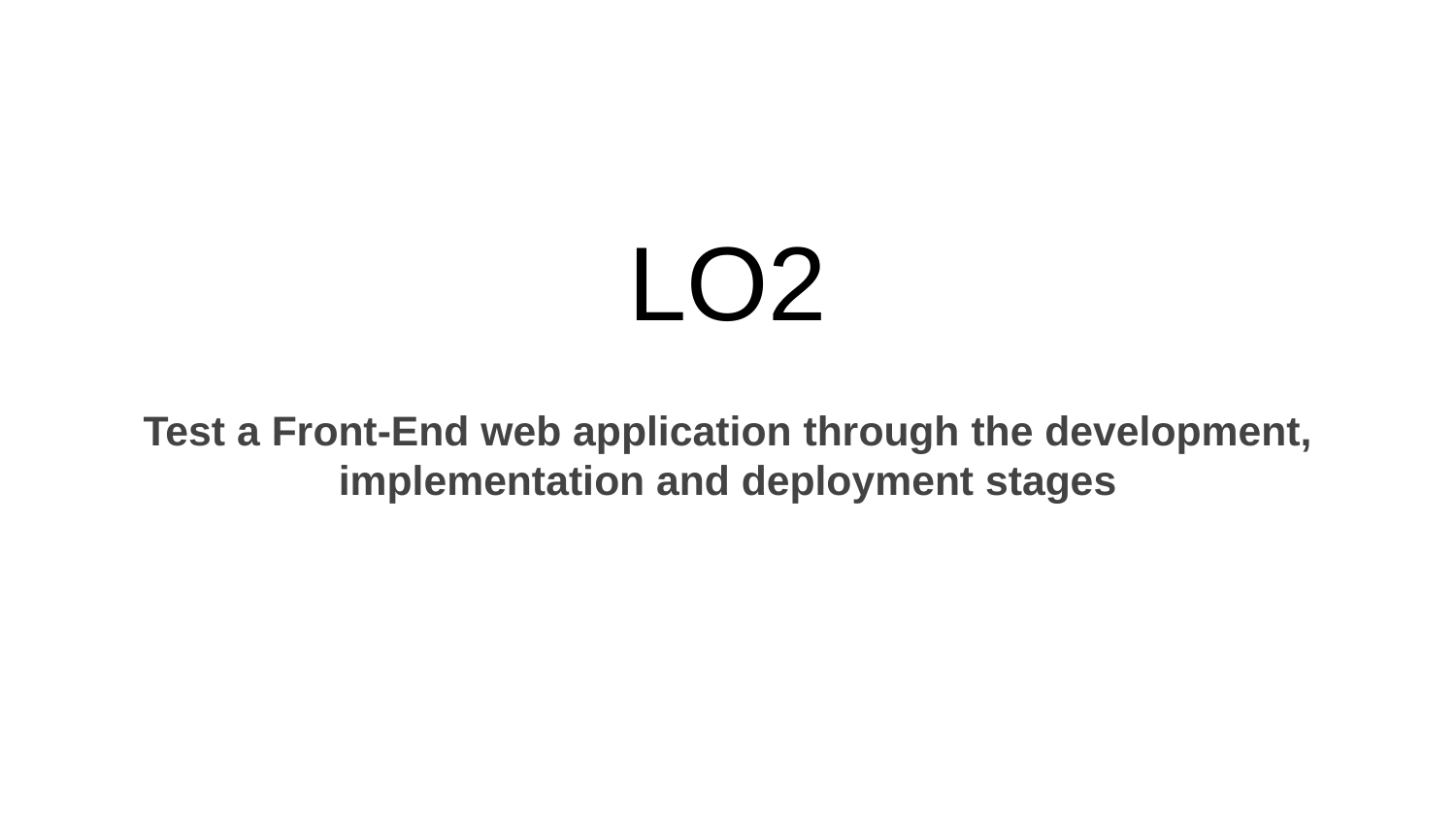

# LO2
Test a Front-End web application through the development, implementation and deployment stages